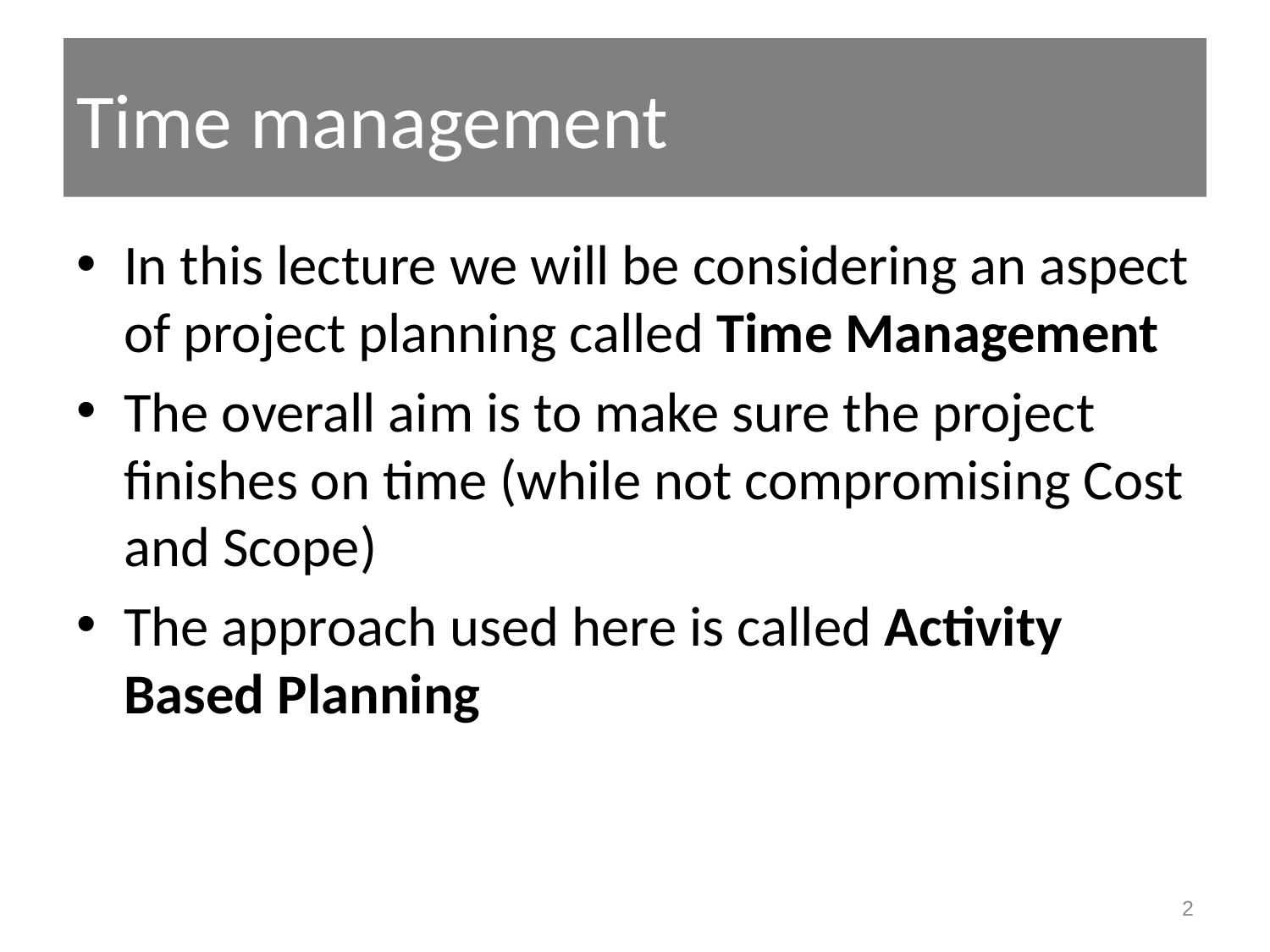

# Time management
In this lecture we will be considering an aspect of project planning called Time Management
The overall aim is to make sure the project finishes on time (while not compromising Cost and Scope)
The approach used here is called Activity Based Planning

2